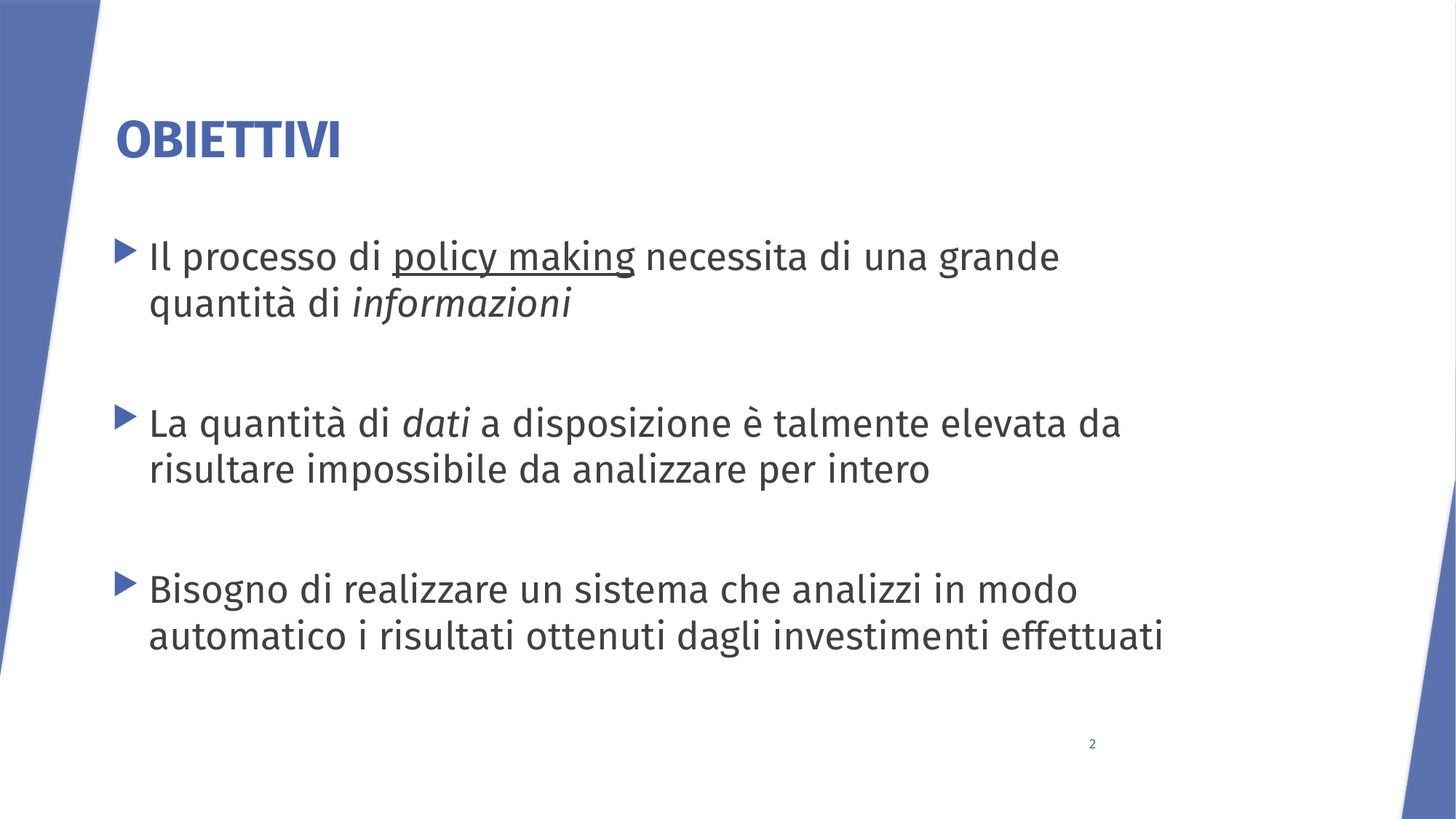

OBIETTIVI
Il processo di policy making necessita di una grande quantità di informazioni

La quantità di dati a disposizione è talmente elevata da risultare impossibile da analizzare per intero

Bisogno di realizzare un sistema che analizzi in modo automatico i risultati ottenuti dagli investimenti effettuati

2